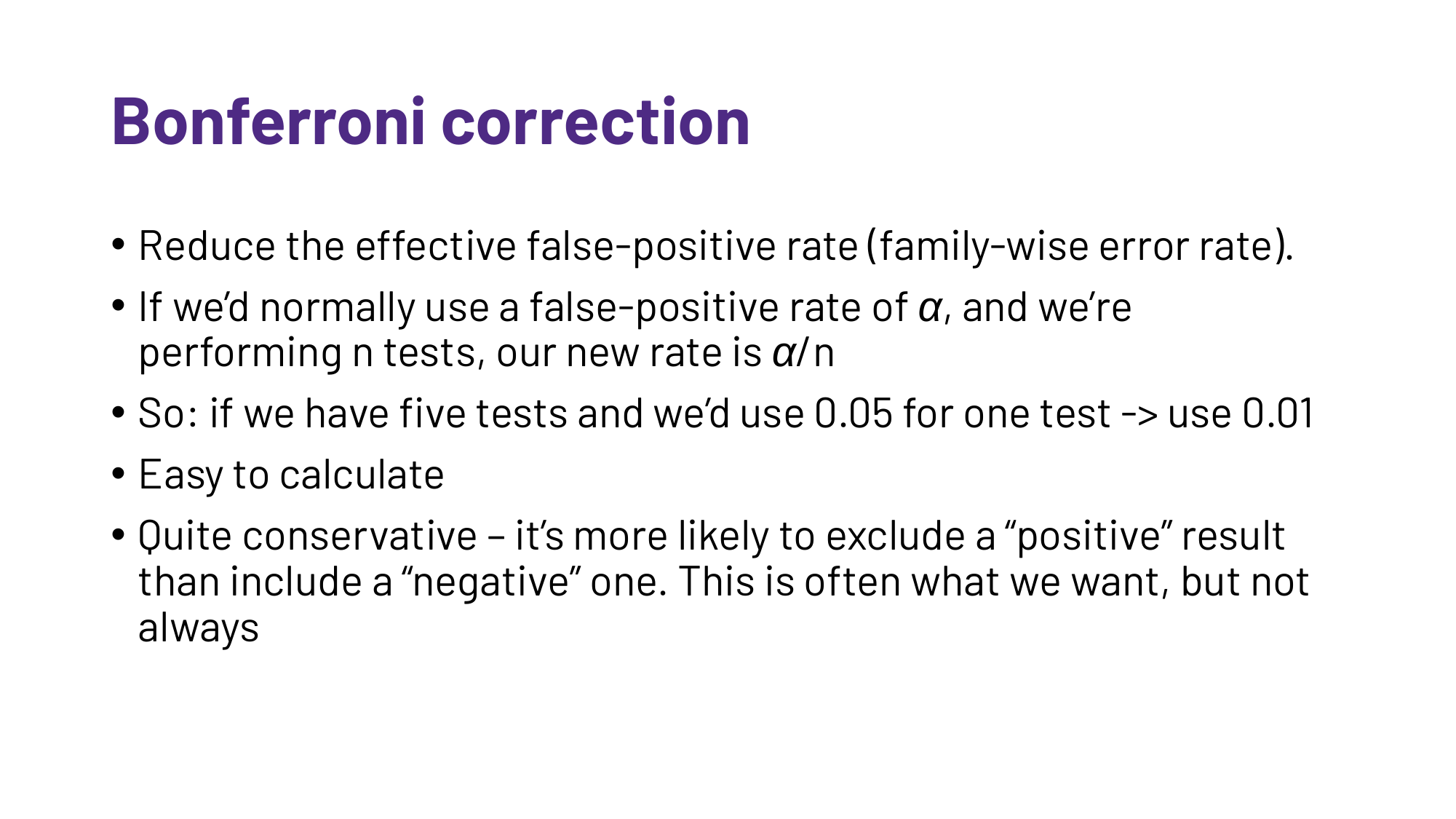

# Bonferroni correction
Reduce the effective false-positive rate (family-wise error rate).
If we’d normally use a false-positive rate of α, and we’re performing n tests, our new rate is α/n
So: if we have five tests and we’d use 0.05 for one test -> use 0.01
Easy to calculate
Quite conservative – it’s more likely to exclude a “positive” result than include a “negative” one. This is often what we want, but not always